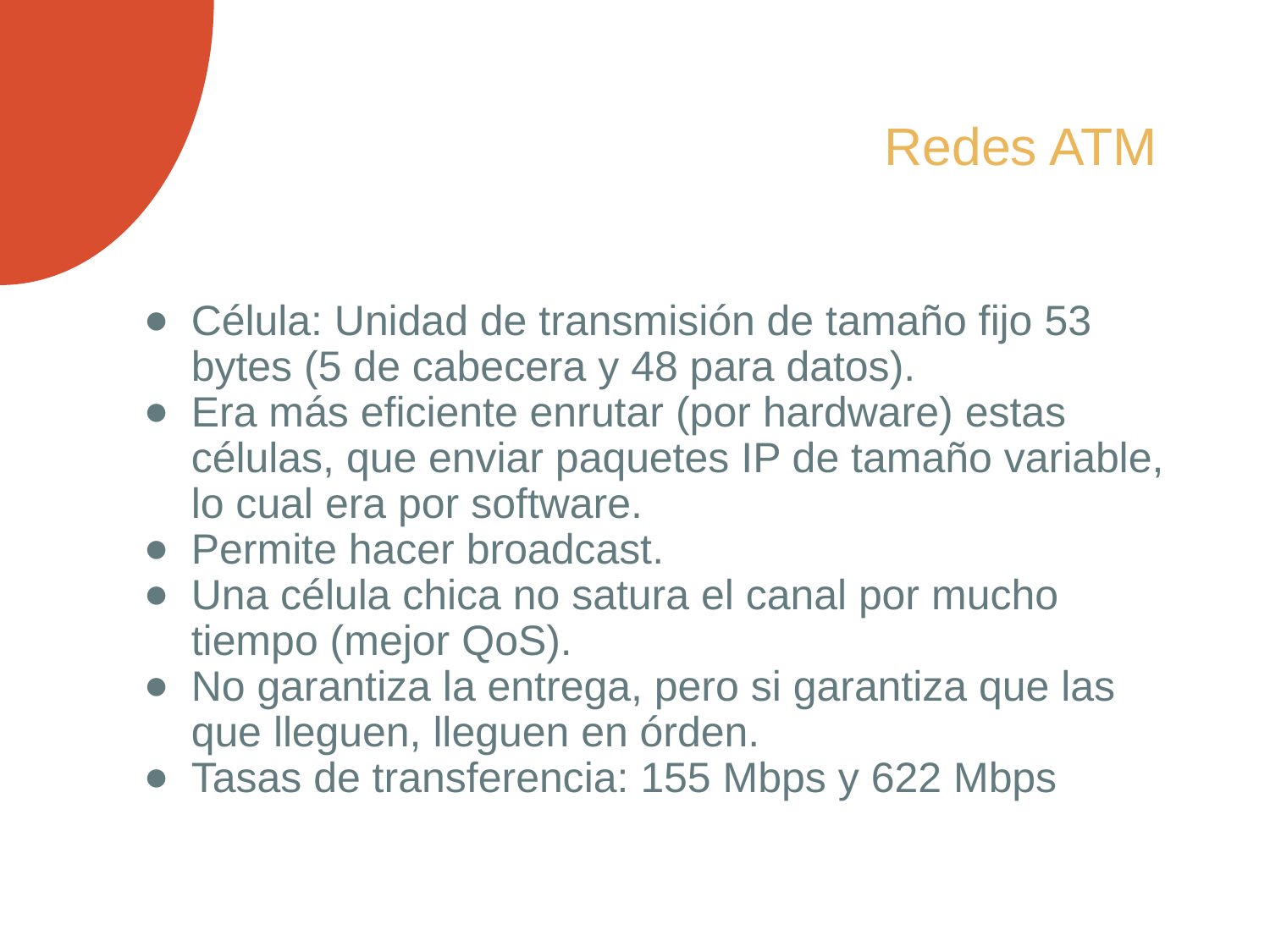

# Redes ATM
Célula: Unidad de transmisión de tamaño fijo 53 bytes (5 de cabecera y 48 para datos).
Era más eficiente enrutar (por hardware) estas células, que enviar paquetes IP de tamaño variable, lo cual era por software.
Permite hacer broadcast.
Una célula chica no satura el canal por mucho tiempo (mejor QoS).
No garantiza la entrega, pero si garantiza que las que lleguen, lleguen en órden.
Tasas de transferencia: 155 Mbps y 622 Mbps